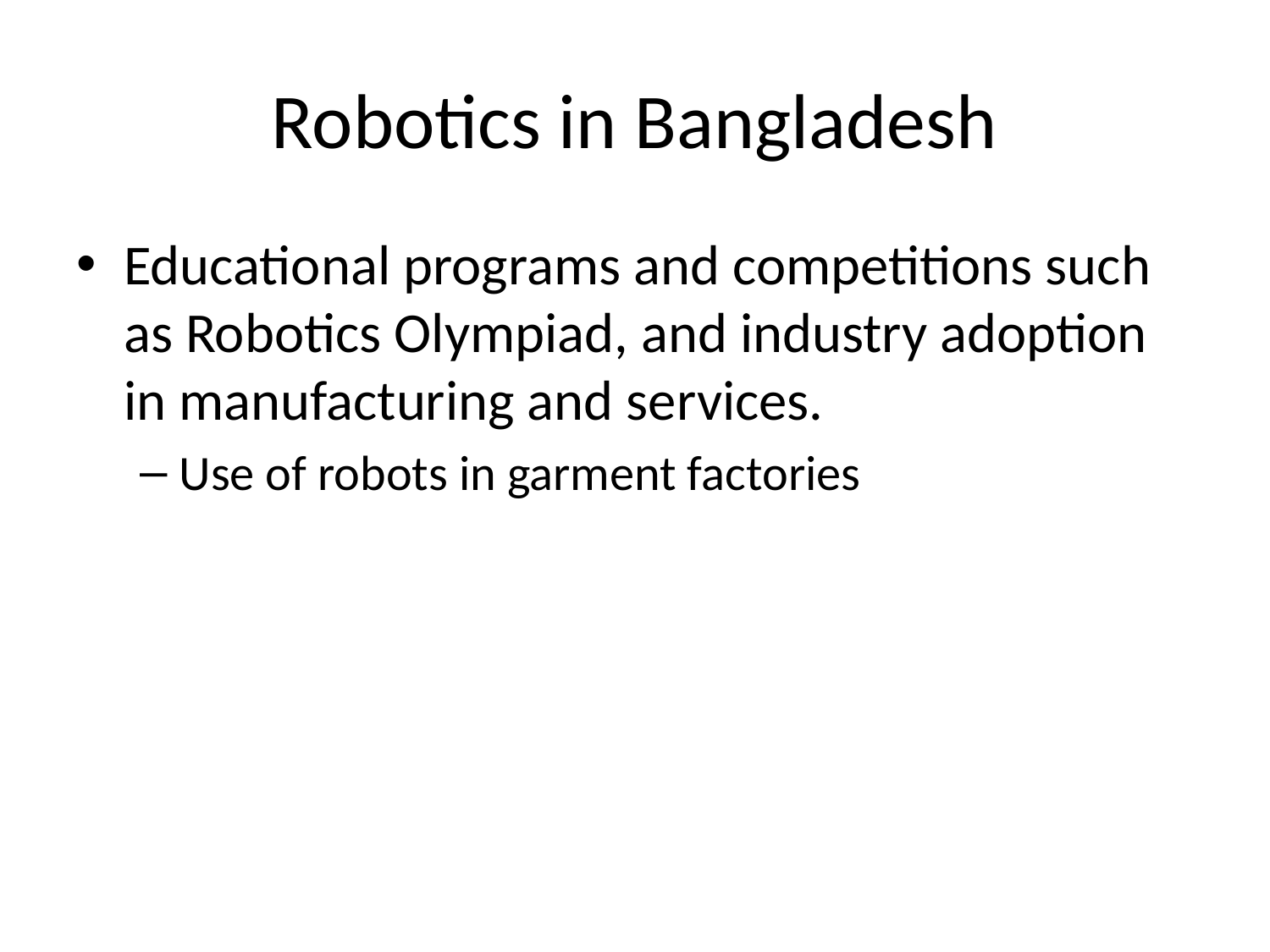

# Robotics in Bangladesh
Educational programs and competitions such as Robotics Olympiad, and industry adoption in manufacturing and services.
Use of robots in garment factories